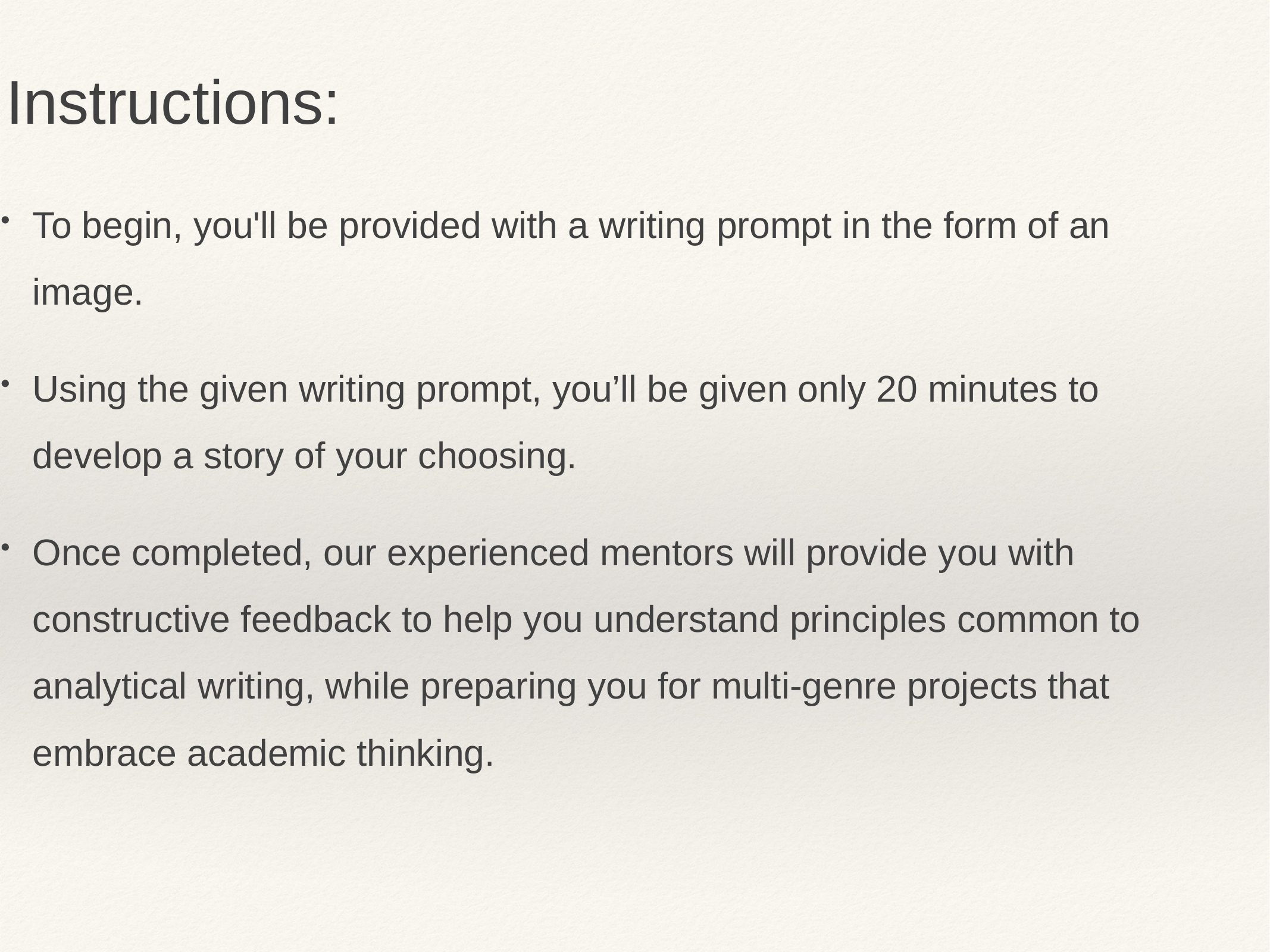

Instructions:
To begin, you'll be provided with a writing prompt in the form of an image.
Using the given writing prompt, you’ll be given only 20 minutes to develop a story of your choosing.
Once completed, our experienced mentors will provide you with constructive feedback to help you understand principles common to analytical writing, while preparing you for multi-genre projects that embrace academic thinking.